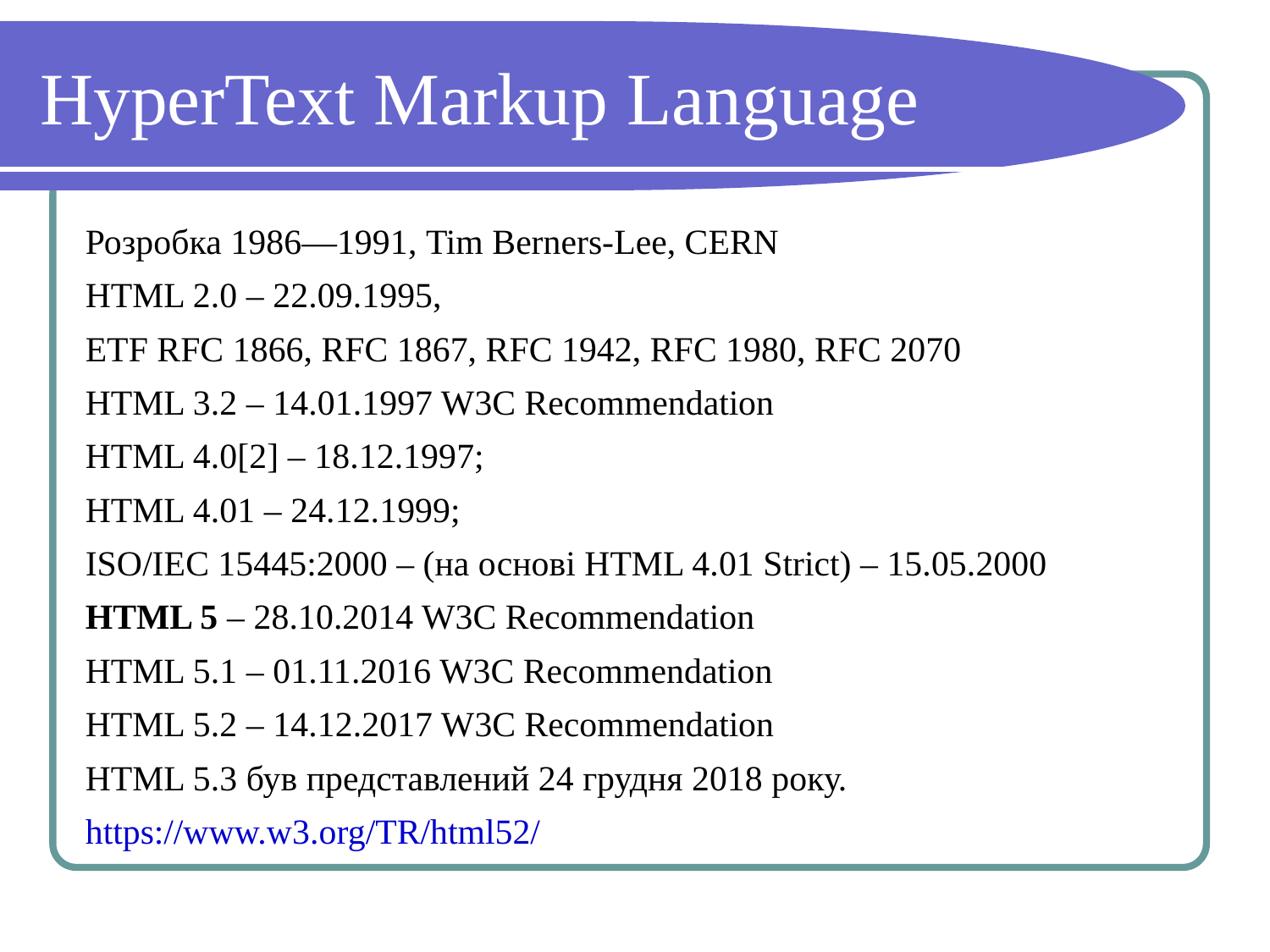

# HyperText Markup Language
Розробка 1986—1991, Tim Berners-Lee, CERN
HTML 2.0 – 22.09.1995,
ETF RFC 1866, RFC 1867, RFC 1942, RFC 1980, RFC 2070
HTML 3.2 – 14.01.1997 W3C Recommendation
HTML 4.0[2] – 18.12.1997;
HTML 4.01 – 24.12.1999;
ISO/IEC 15445:2000 – (на основі HTML 4.01 Strict) – 15.05.2000
HTML 5 – 28.10.2014 W3C Recommendation
HTML 5.1 – 01.11.2016 W3C Recommendation
HTML 5.2 – 14.12.2017 W3C Recommendation
HTML 5.3 був представлений 24 грудня 2018 року.
https://www.w3.org/TR/html52/